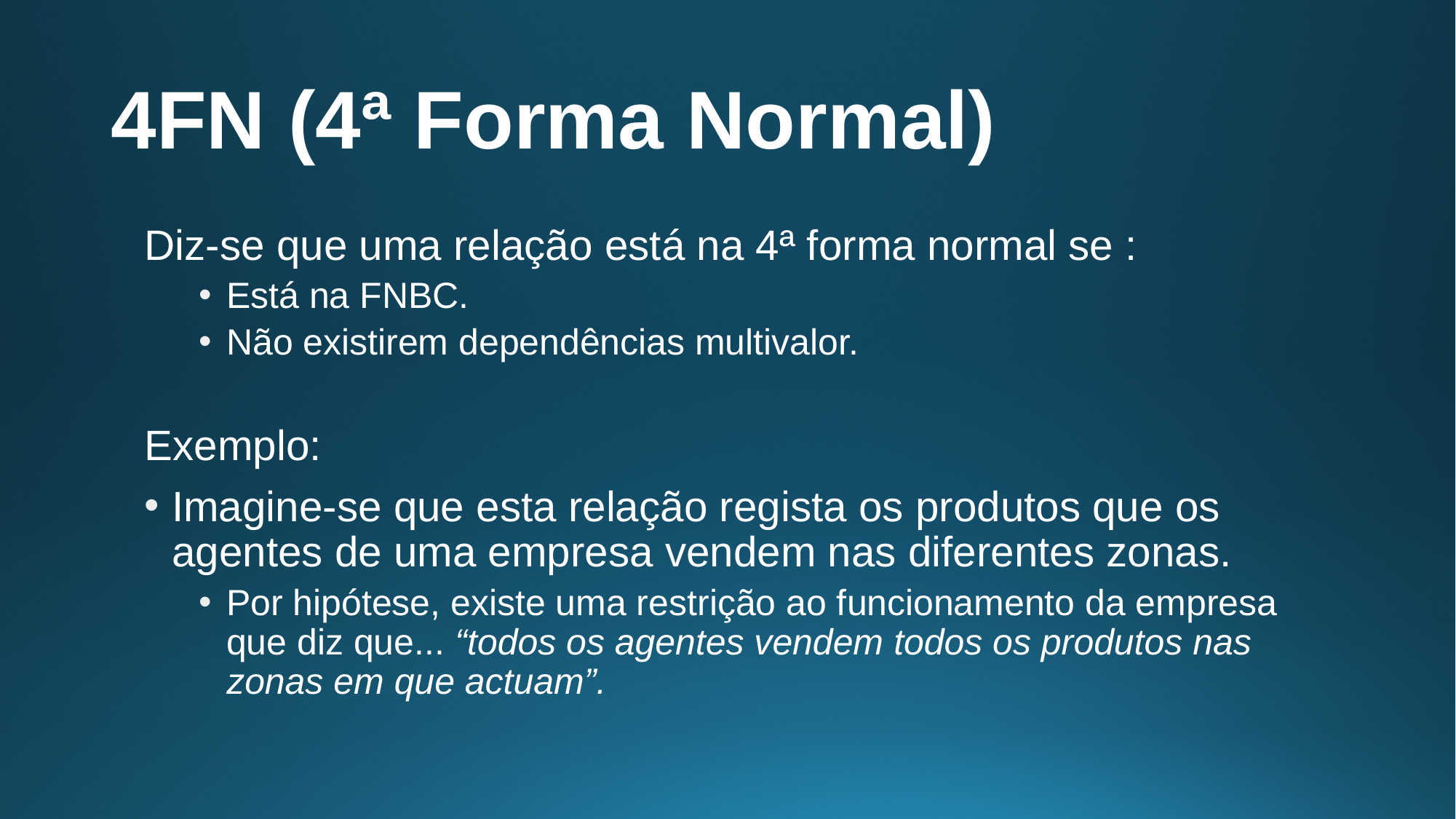

# 4FN (4ª Forma Normal)
Diz-se que uma relação está na 4ª forma normal se :
Está na FNBC.
Não existirem dependências multivalor.
Exemplo:
Imagine-se que esta relação regista os produtos que os agentes de uma empresa vendem nas diferentes zonas.
Por hipótese, existe uma restrição ao funcionamento da empresa que diz que... “todos os agentes vendem todos os produtos nas zonas em que actuam”.